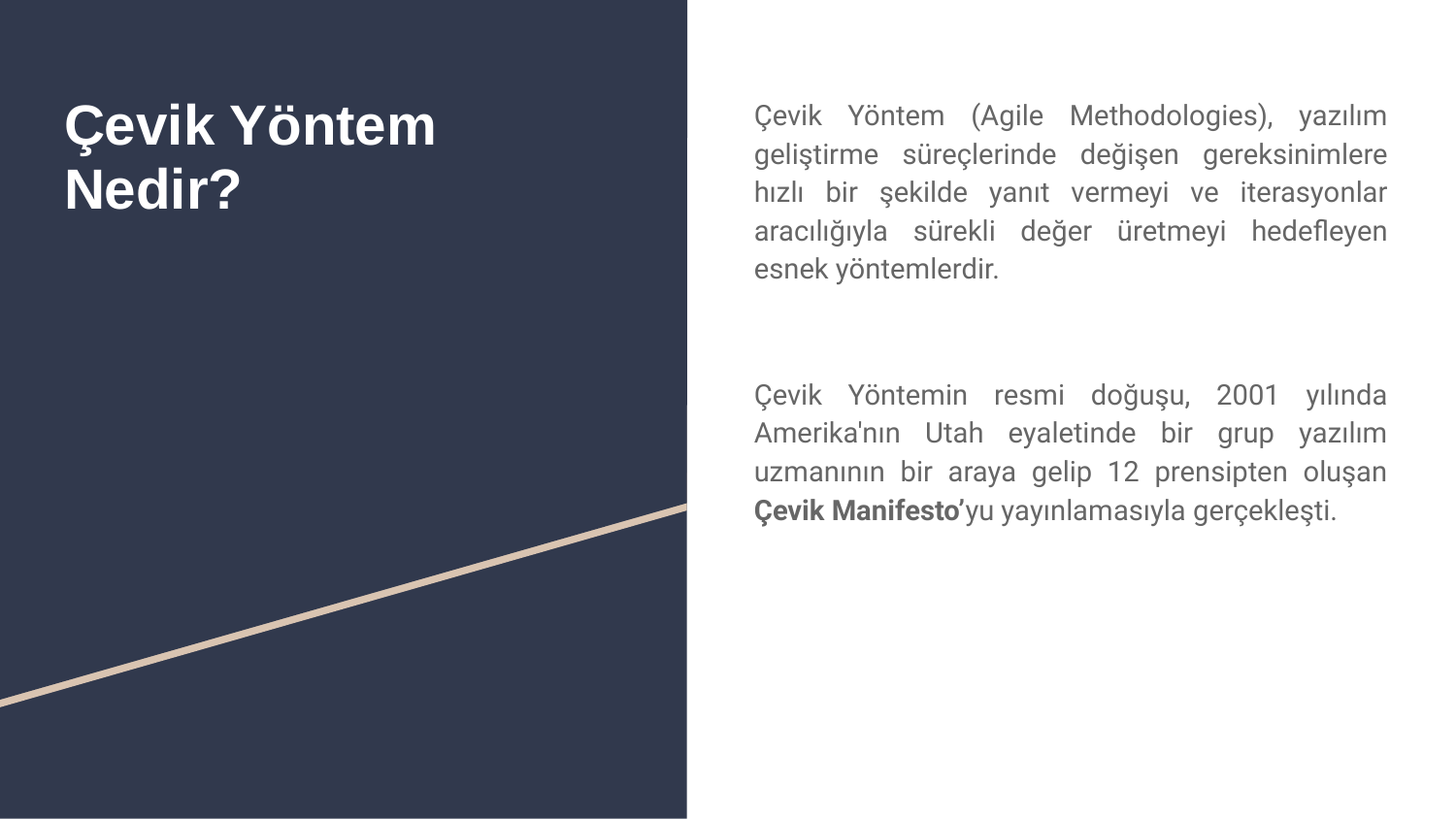

# Çevik Yöntem Nedir?
Çevik Yöntem (Agile Methodologies), yazılım geliştirme süreçlerinde değişen gereksinimlere hızlı bir şekilde yanıt vermeyi ve iterasyonlar aracılığıyla sürekli değer üretmeyi hedefleyen esnek yöntemlerdir.

Çevik Yöntemin resmi doğuşu, 2001 yılında Amerika'nın Utah eyaletinde bir grup yazılım uzmanının bir araya gelip 12 prensipten oluşan Çevik Manifesto’yu yayınlamasıyla gerçekleşti.